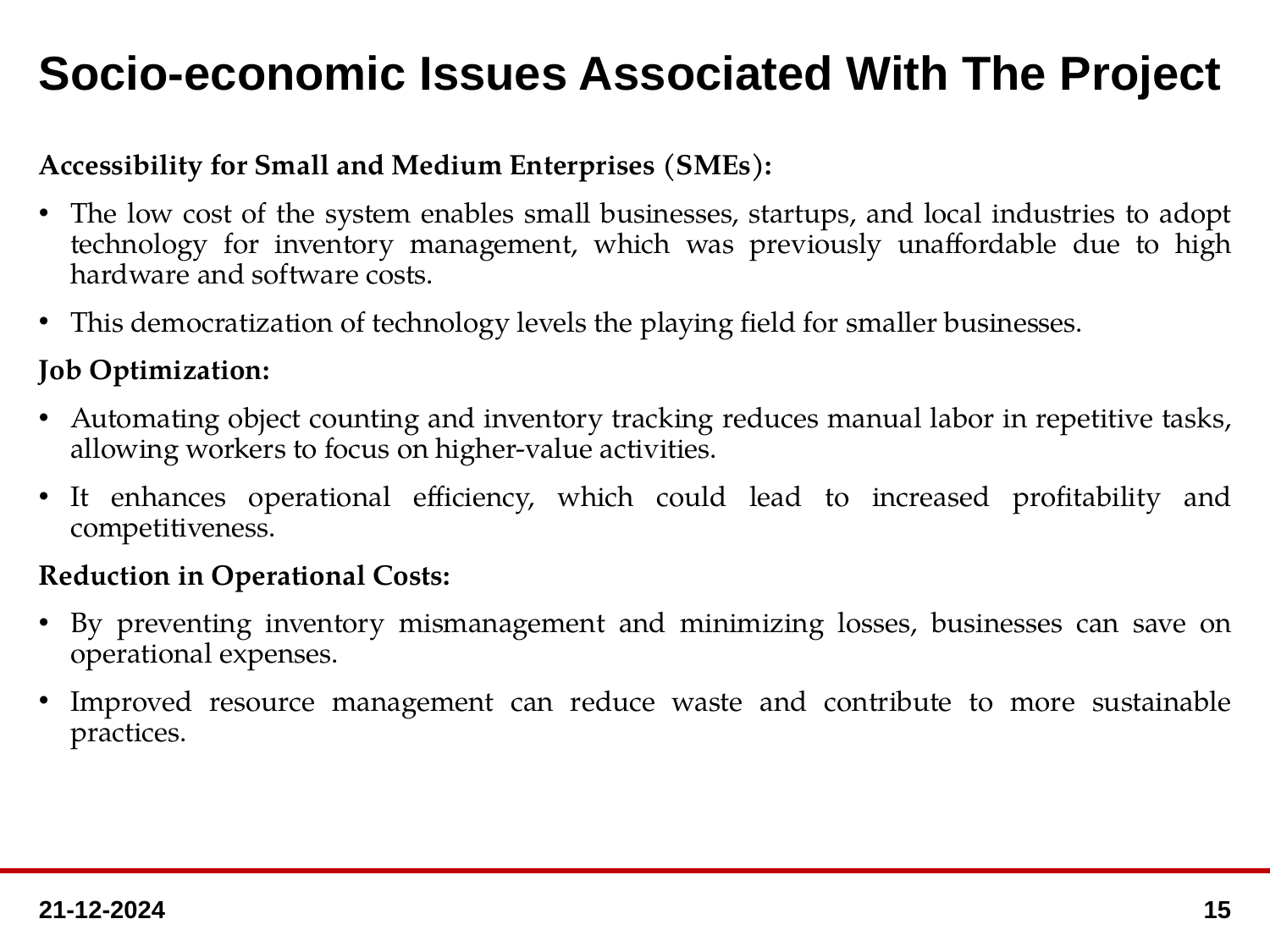

# Socio-economic Issues Associated With The Project

Accessibility for Small and Medium Enterprises (SMEs):​
The low cost of the system enables small businesses, startups, and local industries to adopt technology for inventory management, which was previously unaffordable due to high hardware and software costs.​
This democratization of technology levels the playing field for smaller businesses.​
Job Optimization:​
Automating object counting and inventory tracking reduces manual labor in repetitive tasks, allowing workers to focus on higher-value activities.​
It enhances operational efficiency, which could lead to increased profitability and competitiveness.​
Reduction in Operational Costs:​
By preventing inventory mismanagement and minimizing losses, businesses can save on operational expenses.​
Improved resource management can reduce waste and contribute to more sustainable practices.​

​
21-12-2024
15